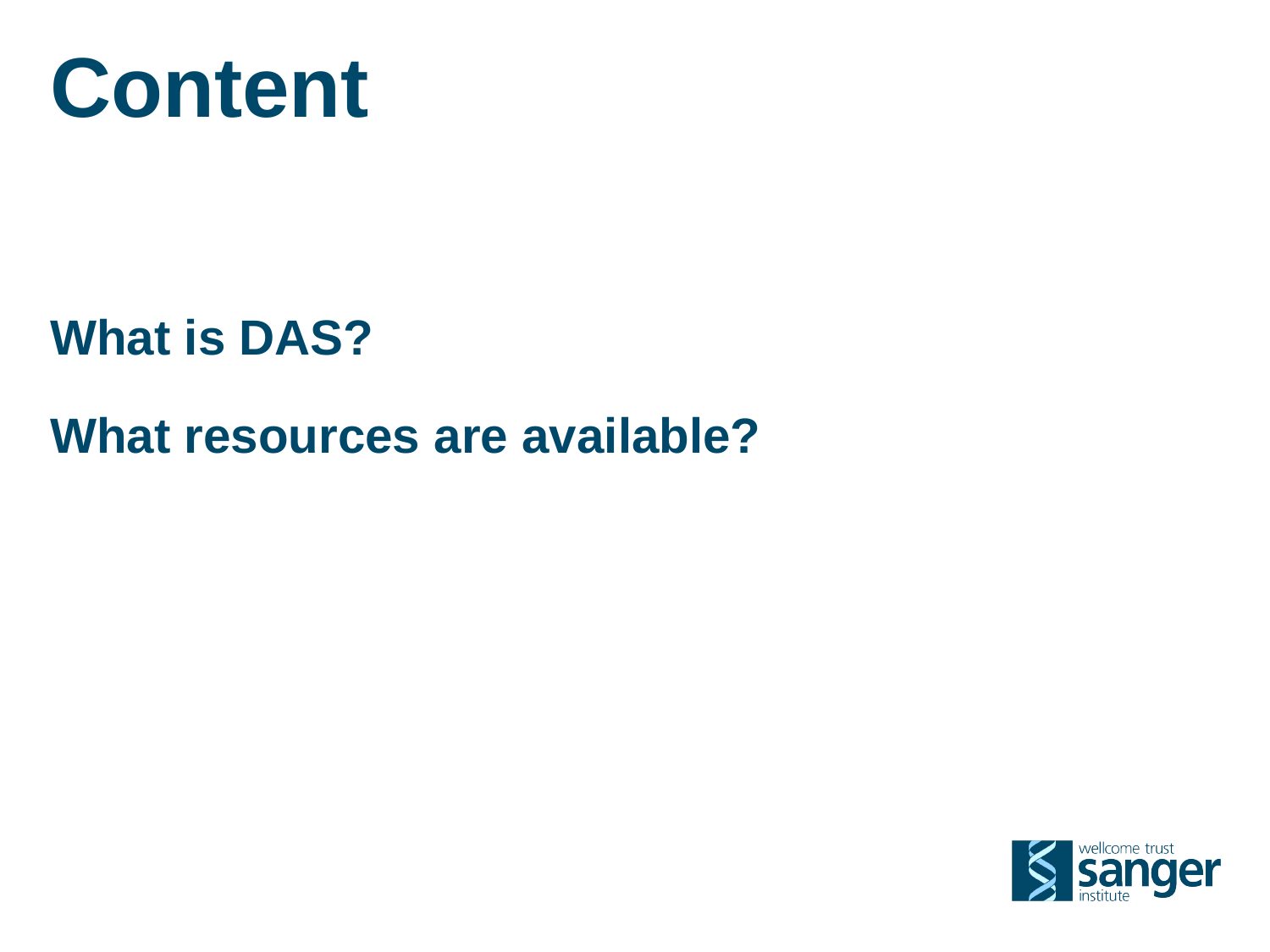

# Content
What is DAS?

What resources are available?